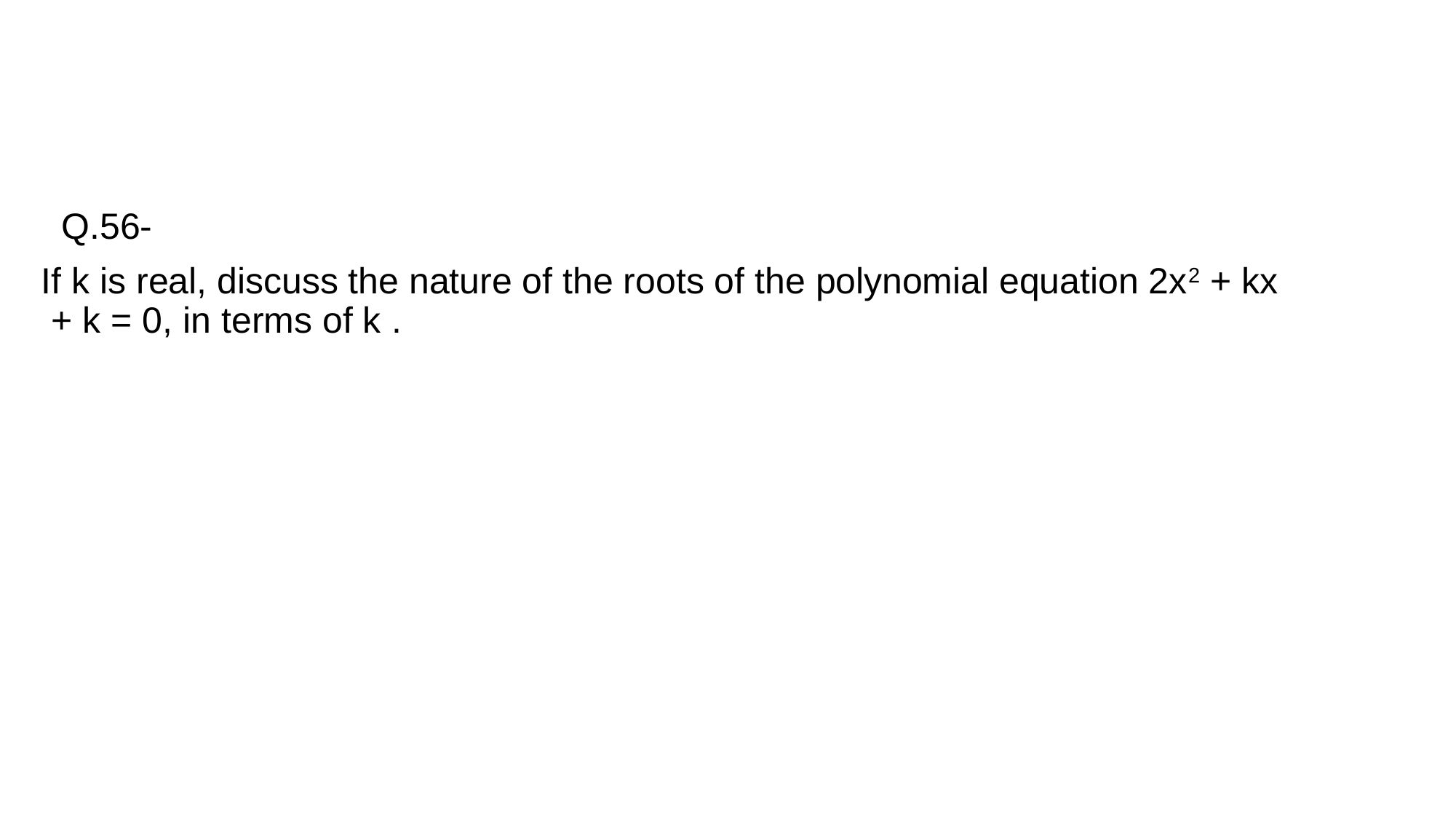

# APTITUDE

  Q.56-
If k is real, discuss the nature of the roots of the polynomial equation 2x2 + kx               + k = 0, in terms of k .